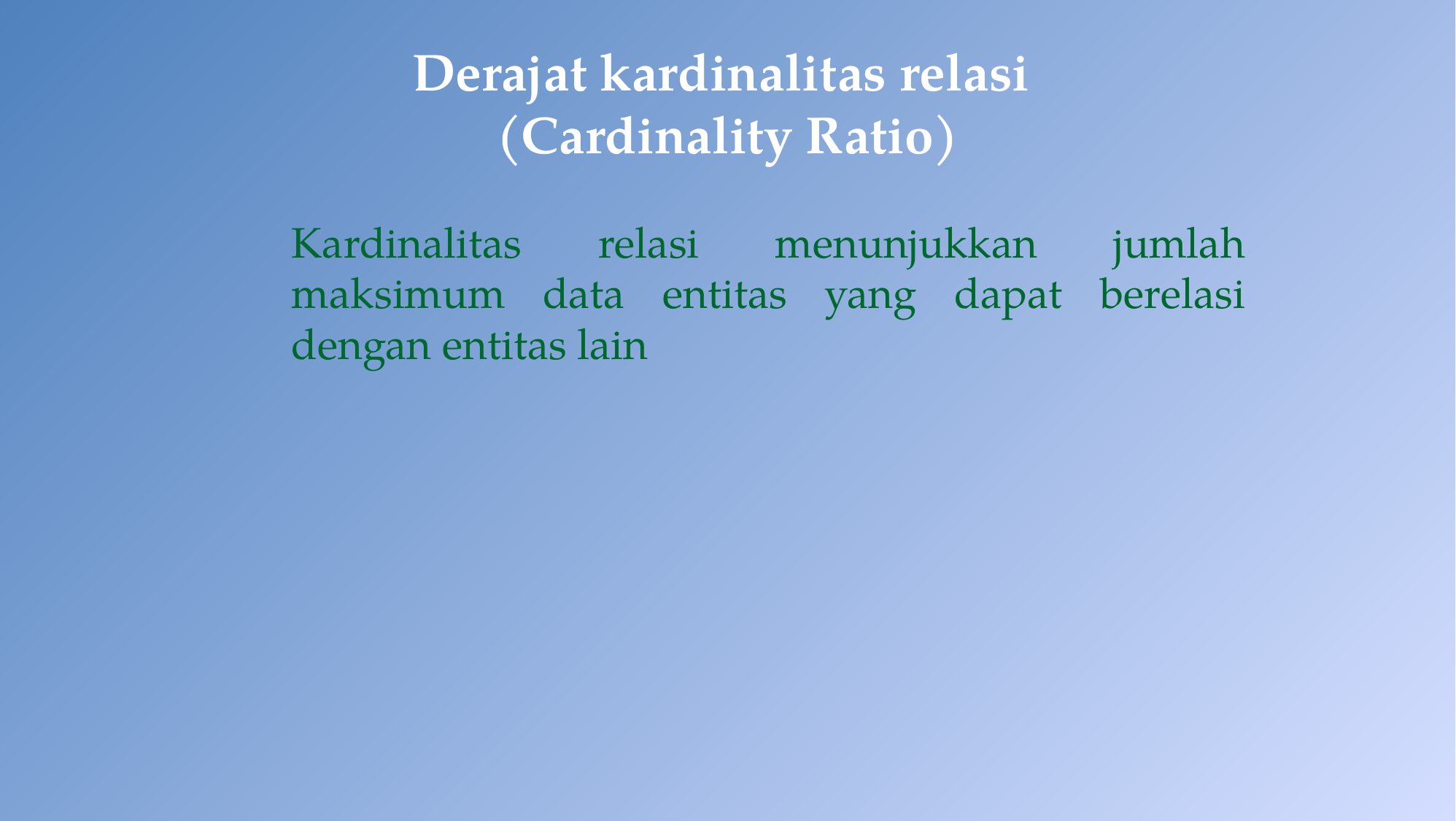

# Derajat kardinalitas relasi (Cardinality Ratio)
Kardinalitas relasi menunjukkan jumlah maksimum data entitas yang dapat berelasi dengan entitas lain